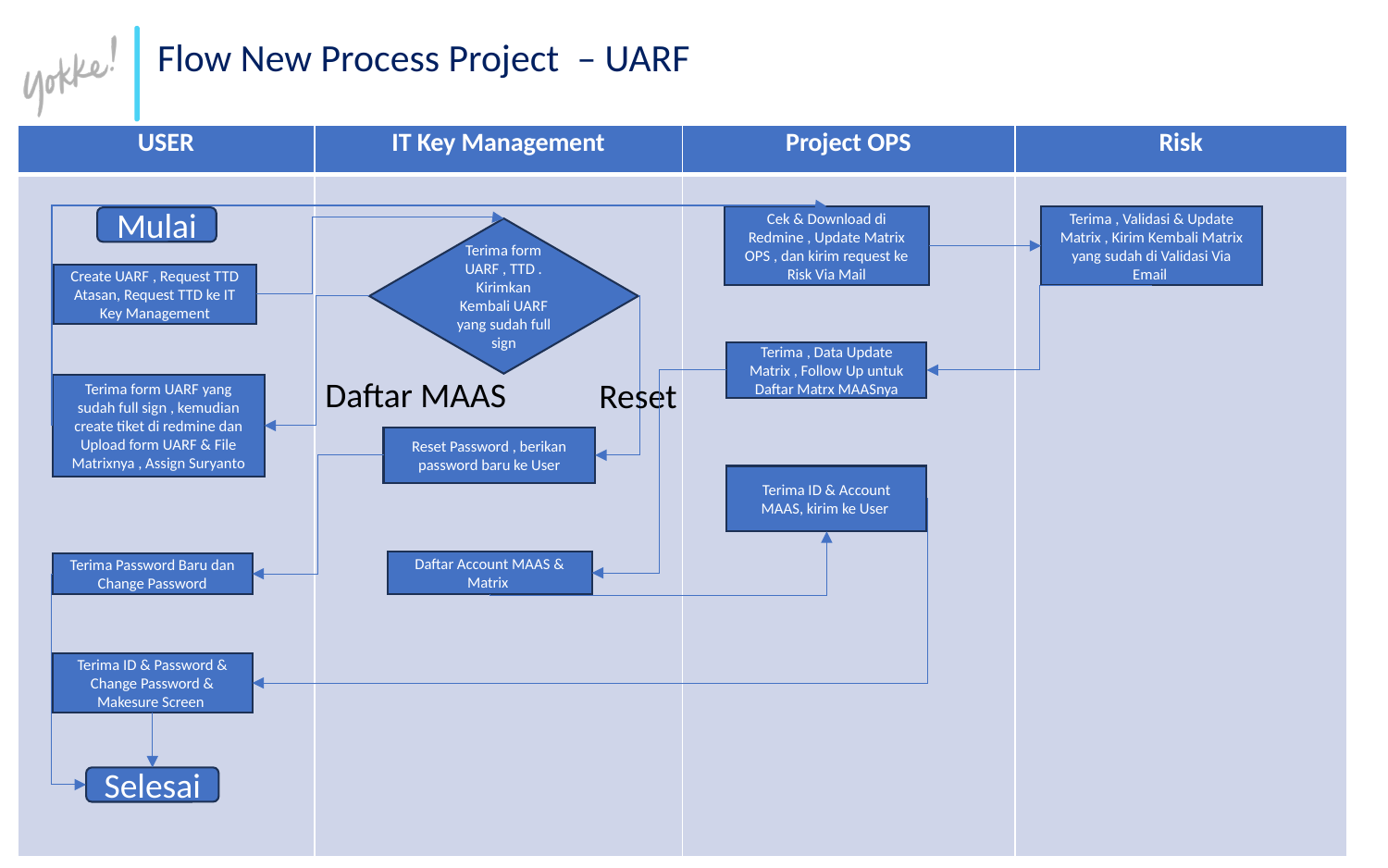

Flow New Process Project  – UARF
| USER | IT Key Management | Project OPS | Risk |
| --- | --- | --- | --- |
|  |  |  |  |
Cek & Download di Redmine , Update Matrix OPS , dan kirim request ke Risk Via Mail
Terima , Validasi & Update Matrix , Kirim Kembali Matrix yang sudah di Validasi Via Email
Mulai
Terima form UARF , TTD . Kirimkan Kembali UARF yang sudah full sign
Create UARF , Request TTD Atasan, Request TTD ke IT Key Management
Terima , Data Update Matrix , Follow Up untuk Daftar Matrx MAASnya
Daftar MAAS
Reset
Terima form UARF yang sudah full sign , kemudian create tiket di redmine dan Upload form UARF & File Matrixnya , Assign Suryanto
Reset Password , berikan password baru ke User
Terima ID & Account MAAS, kirim ke User
Daftar Account MAAS & Matrix
Terima Password Baru dan Change Password
Terima ID & Password & Change Password & Makesure Screen
Selesai